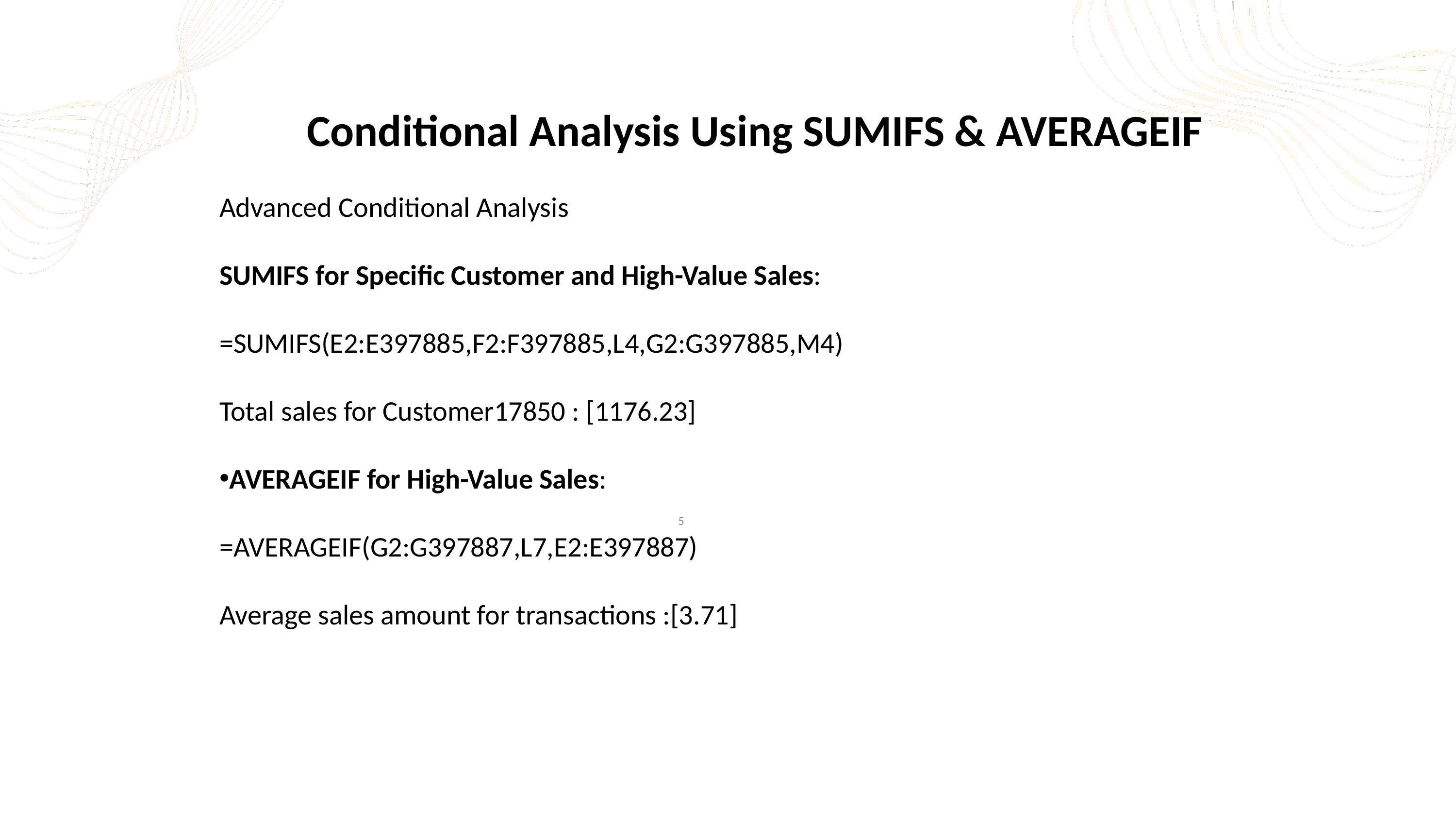

Conditional Analysis Using SUMIFS & AVERAGEIF

Advanced Conditional Analysis
SUMIFS for Specific Customer and High-Value Sales:
=SUMIFS(E2:E397885,F2:F397885,L4,G2:G397885,M4)

Total sales for Customer17850 : [1176.23]

AVERAGEIF for High-Value Sales:
=AVERAGEIF(G2:G397887,L7,E2:E397887)

Average sales amount for transactions :[3.71]

VALUES
5